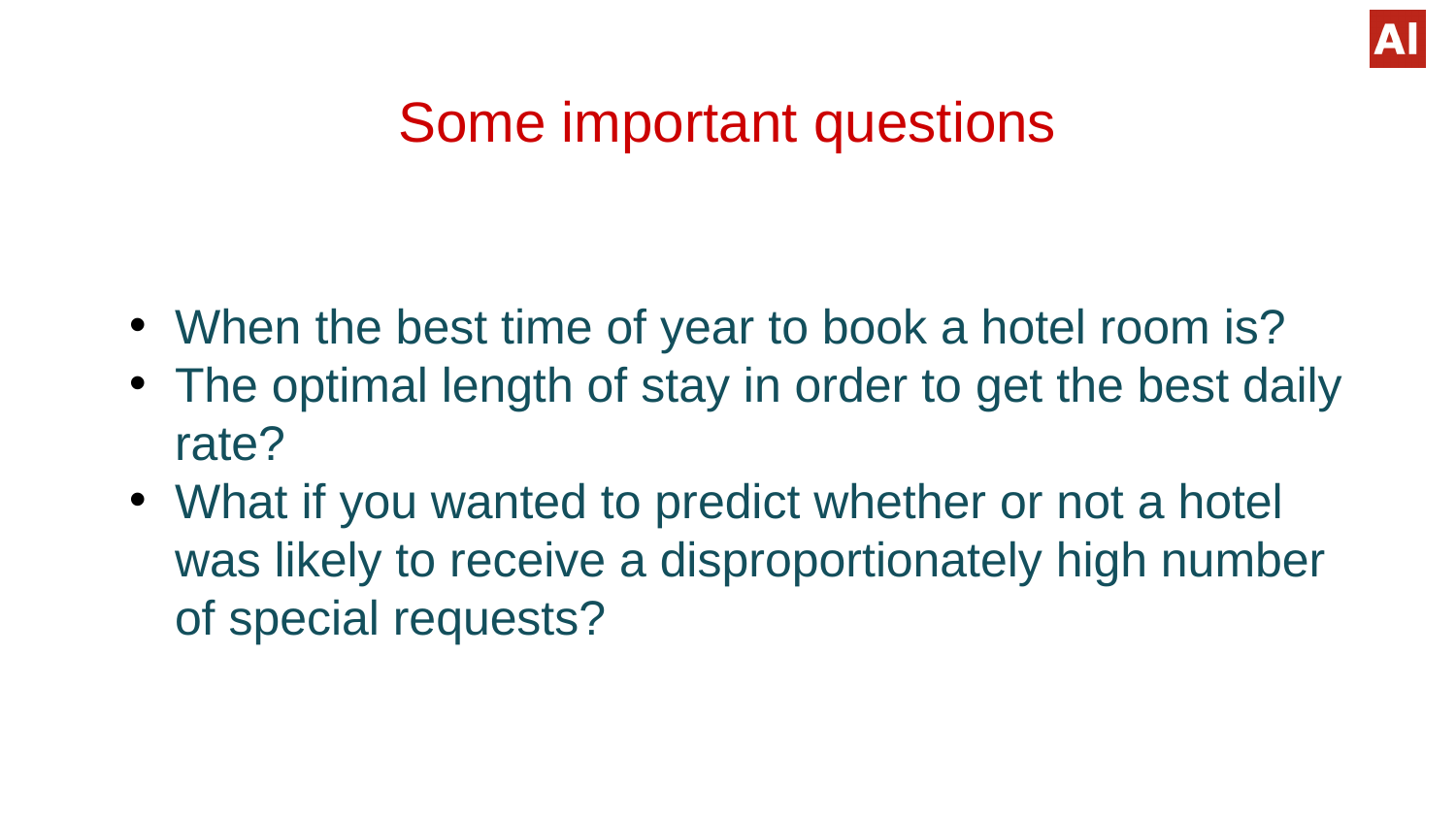

# Some important questions
When the best time of year to book a hotel room is?
The optimal length of stay in order to get the best daily rate?
What if you wanted to predict whether or not a hotel was likely to receive a disproportionately high number of special requests?